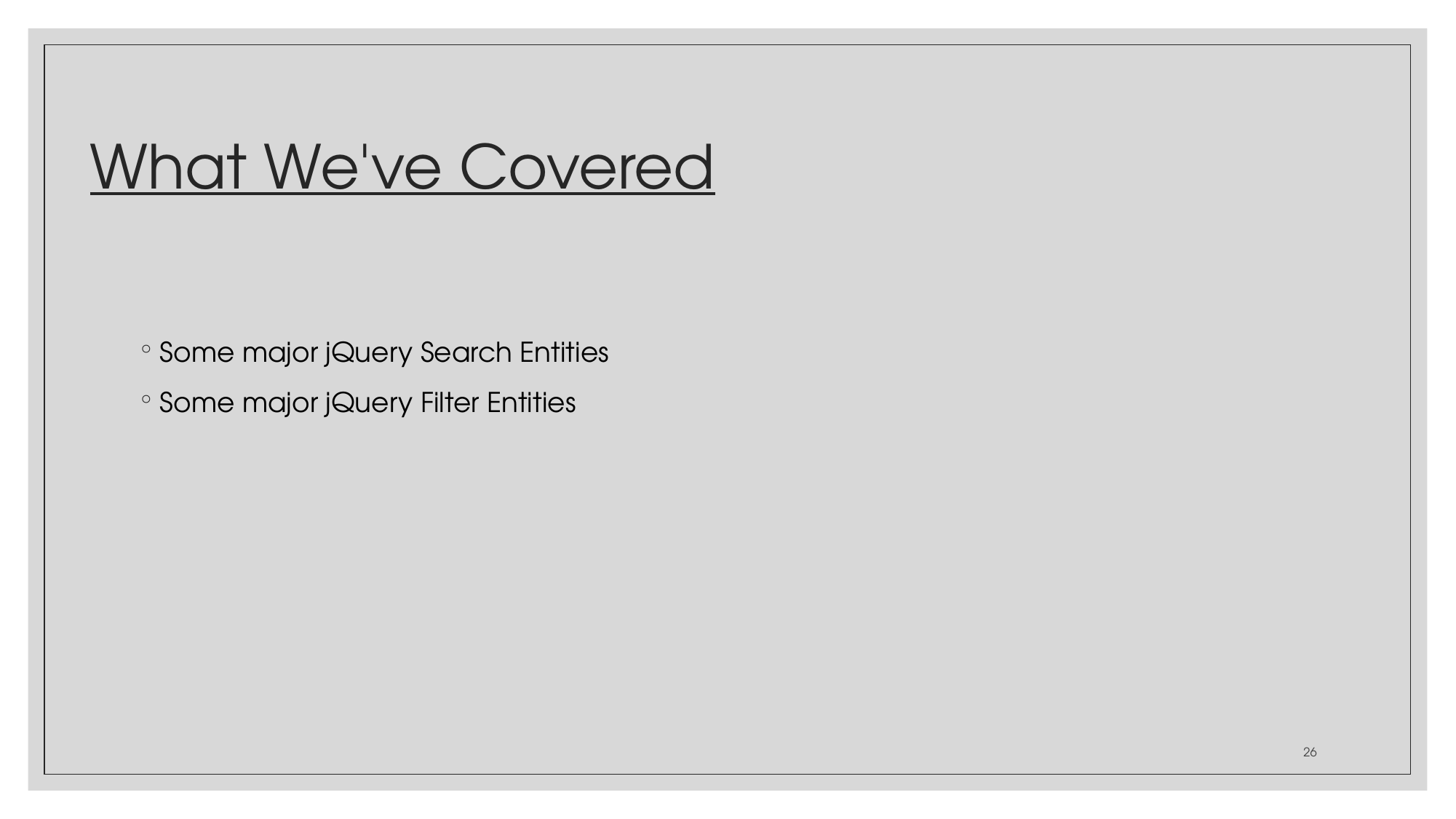

# What We've Covered
Some major jQuery Search Entities
Some major jQuery Filter Entities
26